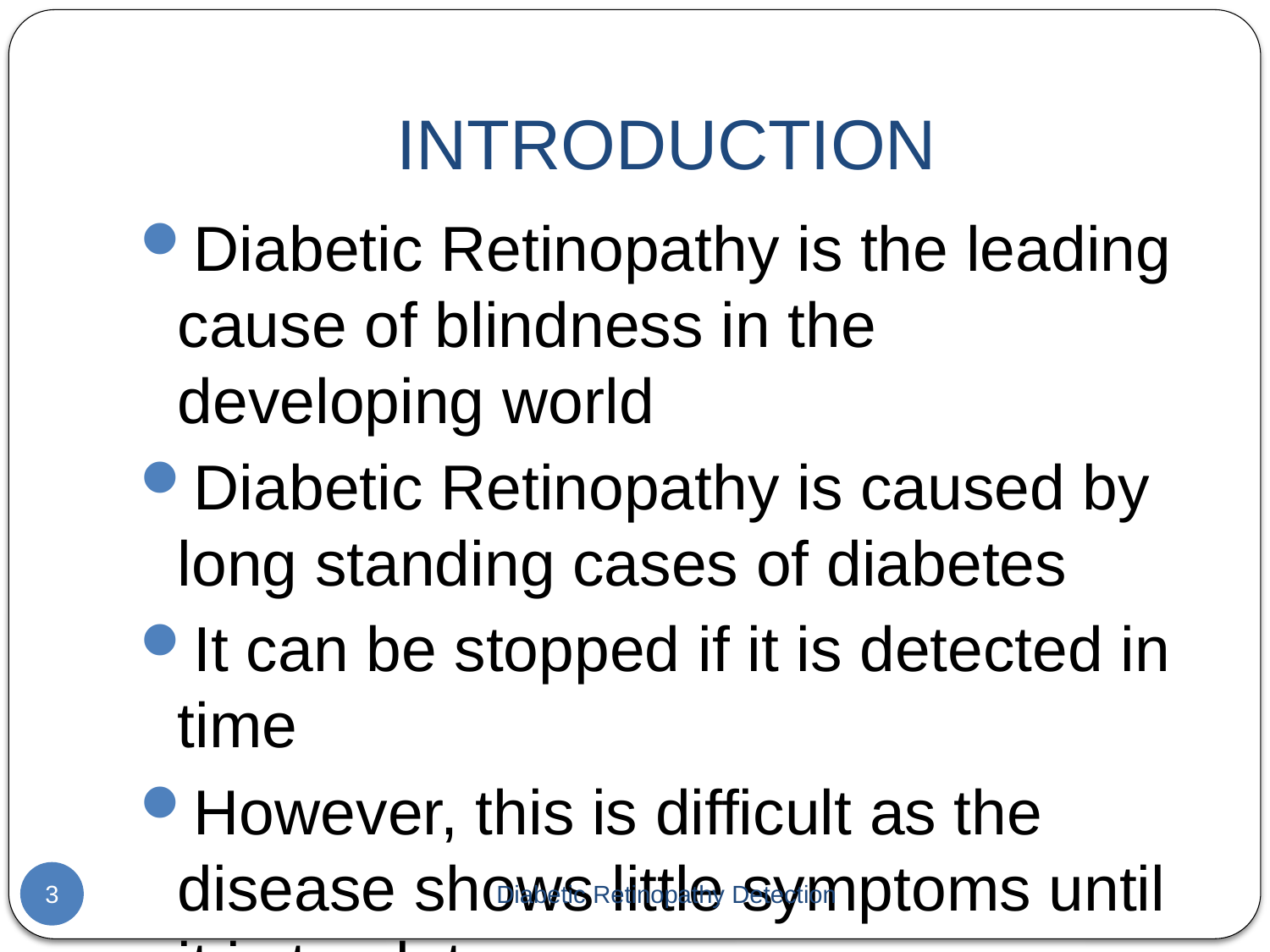

# INTRODUCTION
Diabetic Retinopathy is the leading cause of blindness in the developing world
Diabetic Retinopathy is caused by long standing cases of diabetes
It can be stopped if it is detected in time
However, this is difficult as the disease shows little symptoms until it is too late
3
Diabetic Retinopathy Detection